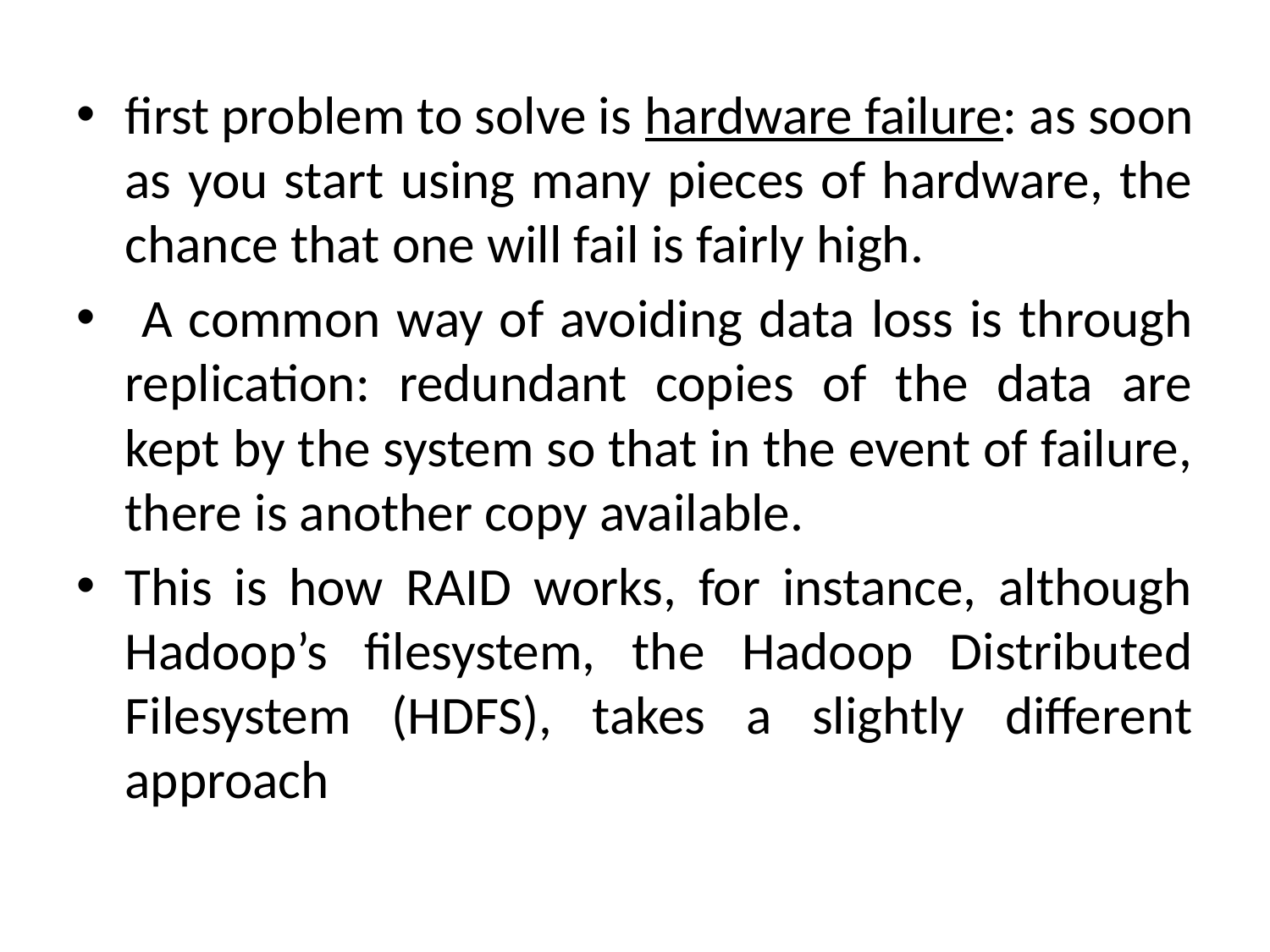

first problem to solve is hardware failure: as soon as you start using many pieces of hardware, the chance that one will fail is fairly high.
 A common way of avoiding data loss is through replication: redundant copies of the data are kept by the system so that in the event of failure, there is another copy available.
This is how RAID works, for instance, although Hadoop’s filesystem, the Hadoop Distributed Filesystem (HDFS), takes a slightly different approach